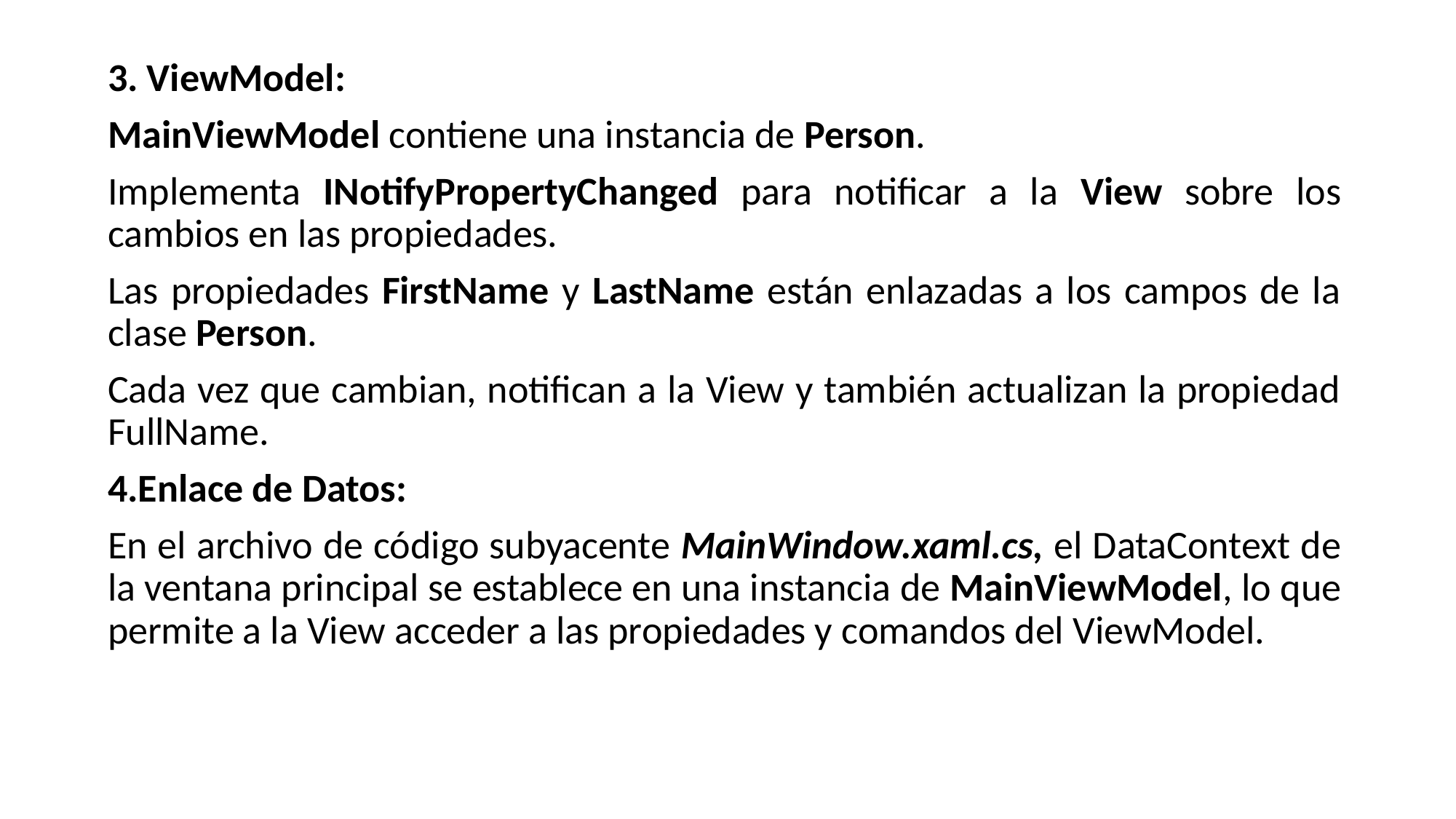

3. ViewModel:
MainViewModel contiene una instancia de Person.
Implementa INotifyPropertyChanged para notificar a la View sobre los cambios en las propiedades.
Las propiedades FirstName y LastName están enlazadas a los campos de la clase Person.
Cada vez que cambian, notifican a la View y también actualizan la propiedad FullName.
4.Enlace de Datos:
En el archivo de código subyacente MainWindow.xaml.cs, el DataContext de la ventana principal se establece en una instancia de MainViewModel, lo que permite a la View acceder a las propiedades y comandos del ViewModel.